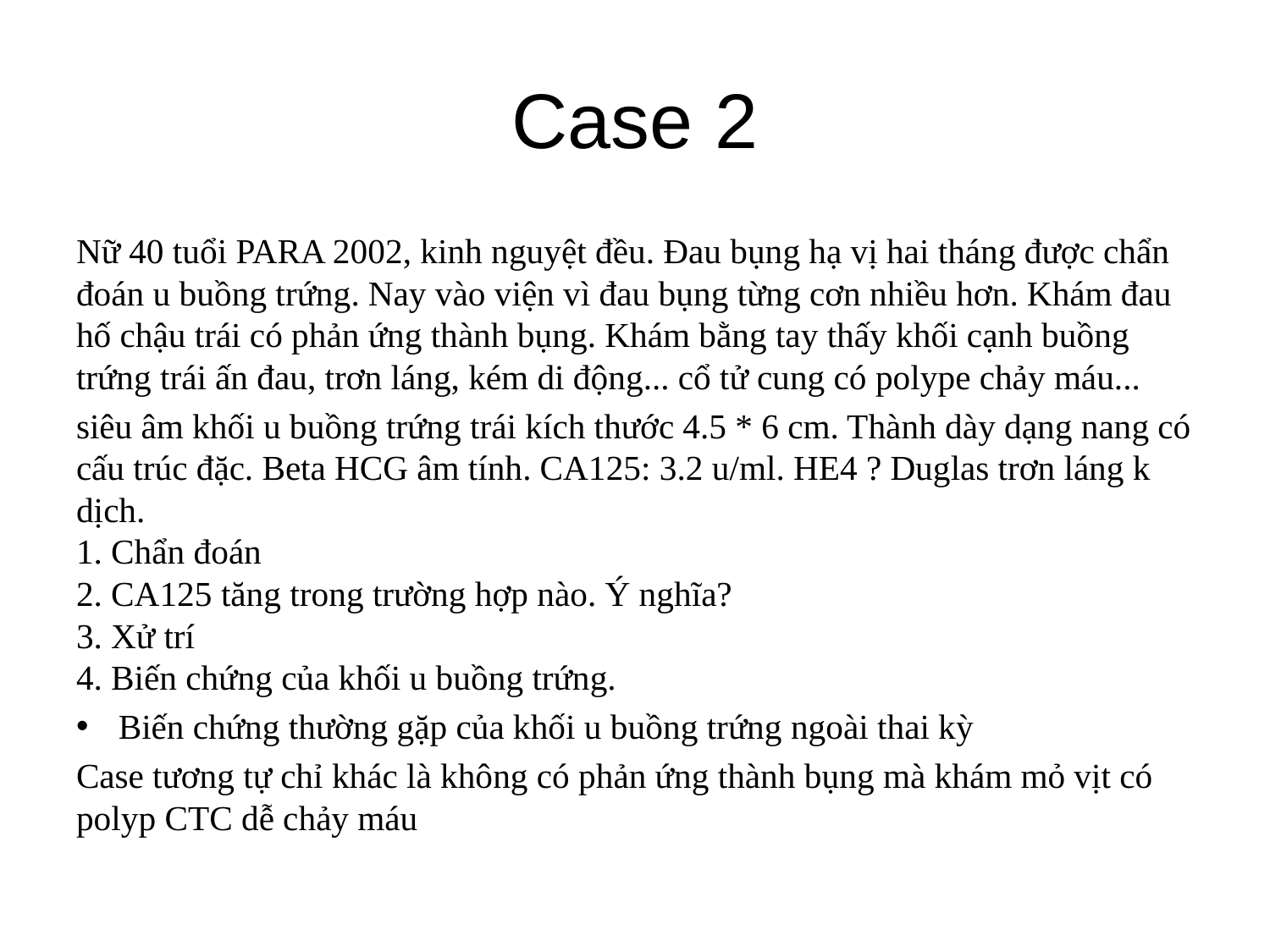

# Case 2
Nữ 40 tuổi PARA 2002, kinh nguyệt đều. Đau bụng hạ vị hai tháng được chẩn đoán u buồng trứng. Nay vào viện vì đau bụng từng cơn nhiều hơn. Khám đau hố chậu trái có phản ứng thành bụng. Khám bằng tay thấy khối cạnh buồng trứng trái ấn đau, trơn láng, kém di động... cổ tử cung có polype chảy máu...
siêu âm khối u buồng trứng trái kích thước 4.5 * 6 cm. Thành dày dạng nang có cấu trúc đặc. Beta HCG âm tính. CA125: 3.2 u/ml. HE4 ? Duglas trơn láng k dịch. 
1. Chẩn đoán
2. CA125 tăng trong trường hợp nào. Ý nghĩa?
3. Xử trí
4. Biến chứng của khối u buồng trứng.
Biến chứng thường gặp của khối u buồng trứng ngoài thai kỳ
Case tương tự chỉ khác là không có phản ứng thành bụng mà khám mỏ vịt có polyp CTC dễ chảy máu